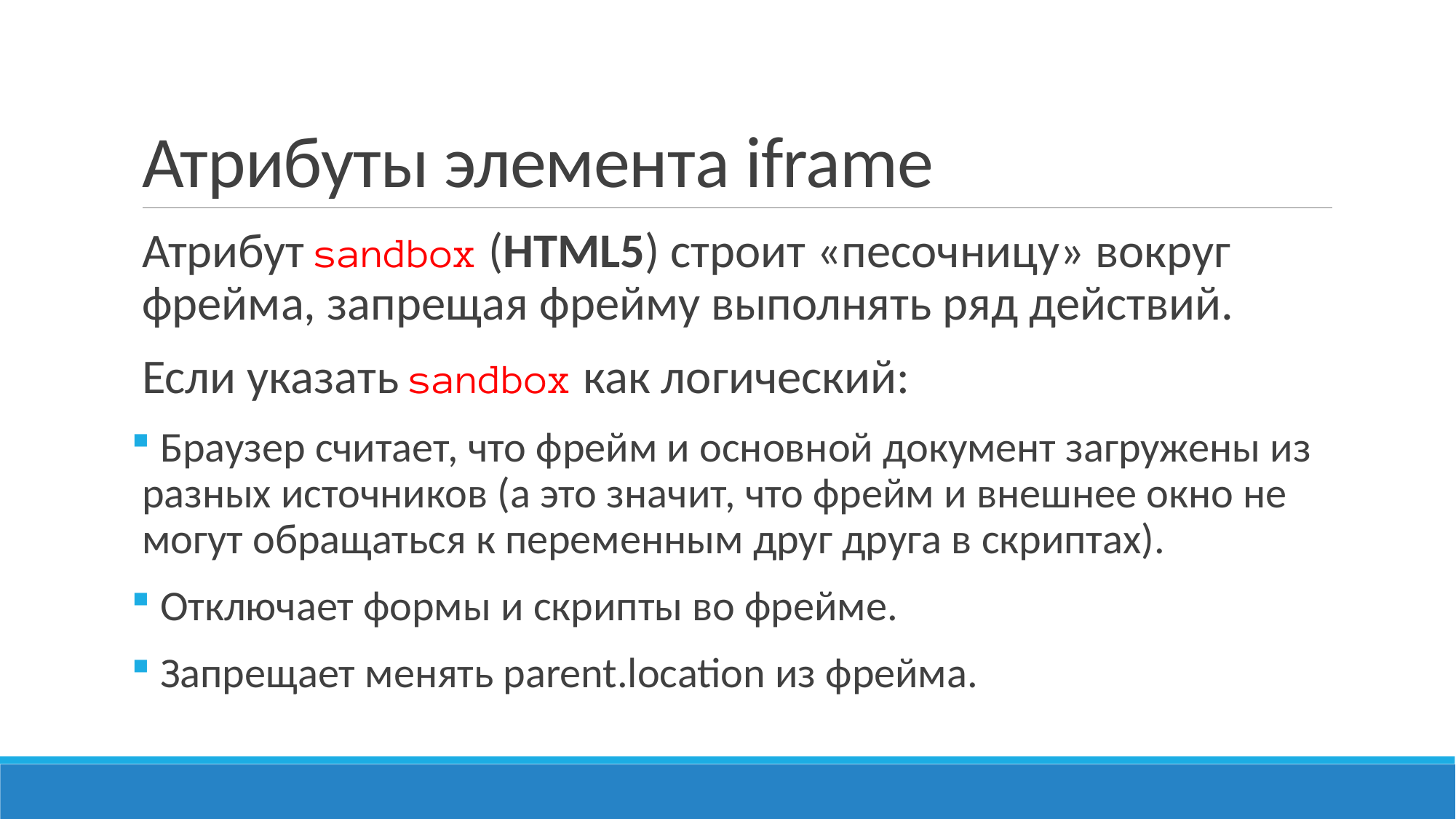

# Атрибуты элемента iframe
Атрибут sandbox (HTML5) строит «песочницу» вокруг фрейма, запрещая фрейму выполнять ряд действий.
Если указать sandbox как логический:
 Браузер считает, что фрейм и основной документ загружены из разных источников (а это значит, что фрейм и внешнее окно не могут обращаться к переменным друг друга в скриптах).
 Отключает формы и скрипты во фрейме.
 Запрещает менять parent.location из фрейма.